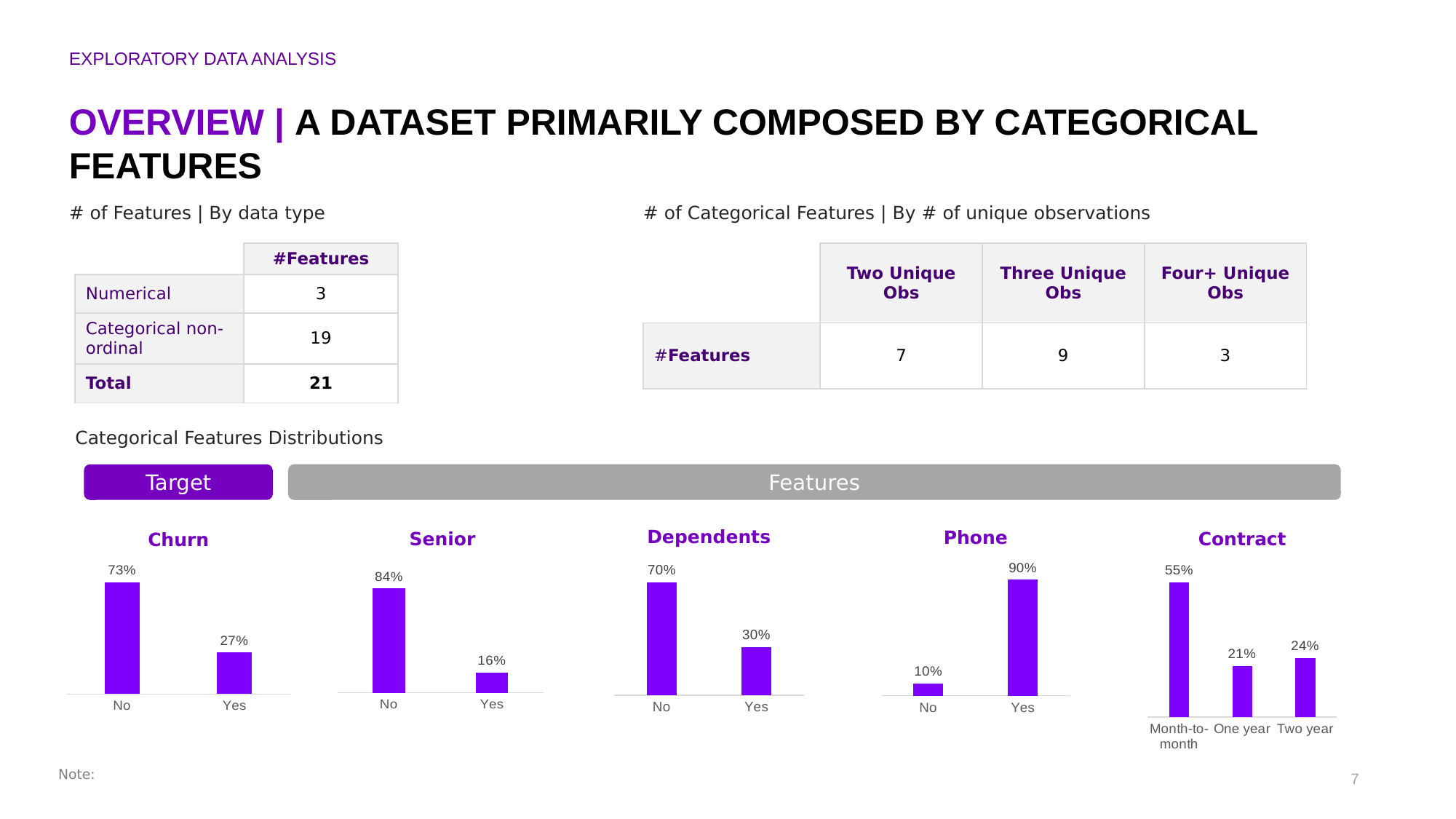

EXPLORATORY DATA ANALYSIS

# Overview | a dataset primarily composed by categorical features
# of Categorical Features | By # of unique observations
# of Features | By data type
|  | #Features |
| --- | --- |
| Numerical | 3 |
| Categorical non-ordinal | 19 |
| Total | 21 |
|  | Two Unique Obs | Three Unique Obs | Four+ Unique Obs |
| --- | --- | --- | --- |
| #Features | 7 | 9 | 3 |
Categorical Features Distributions
Target
Features
Dependents
Phone
Senior
Contract
Churn

### Chart

| Category |  |
|---|---|
| No | 0.09683373562402385 |
| Yes | 0.9031662643759761 |

### Chart

| Category | Serie 1 |
|---|---|
| No | 0.73 |
| Yes | 0.27 |

### Chart

| Category |  |
|---|---|
| No | 0.7004117563538265 |
| Yes | 0.2995882436461735 |

### Chart

| Category |  |
|---|---|
| Month-to-month | 0.5501916796819537 |
| One year | 0.20914383075394008 |
| Two year | 0.24066448956410622 |

### Chart

| Category |  |
|---|---|
| No | 0.8378531875621185 |
| Yes | 0.1621468124378816 |
Note:
7